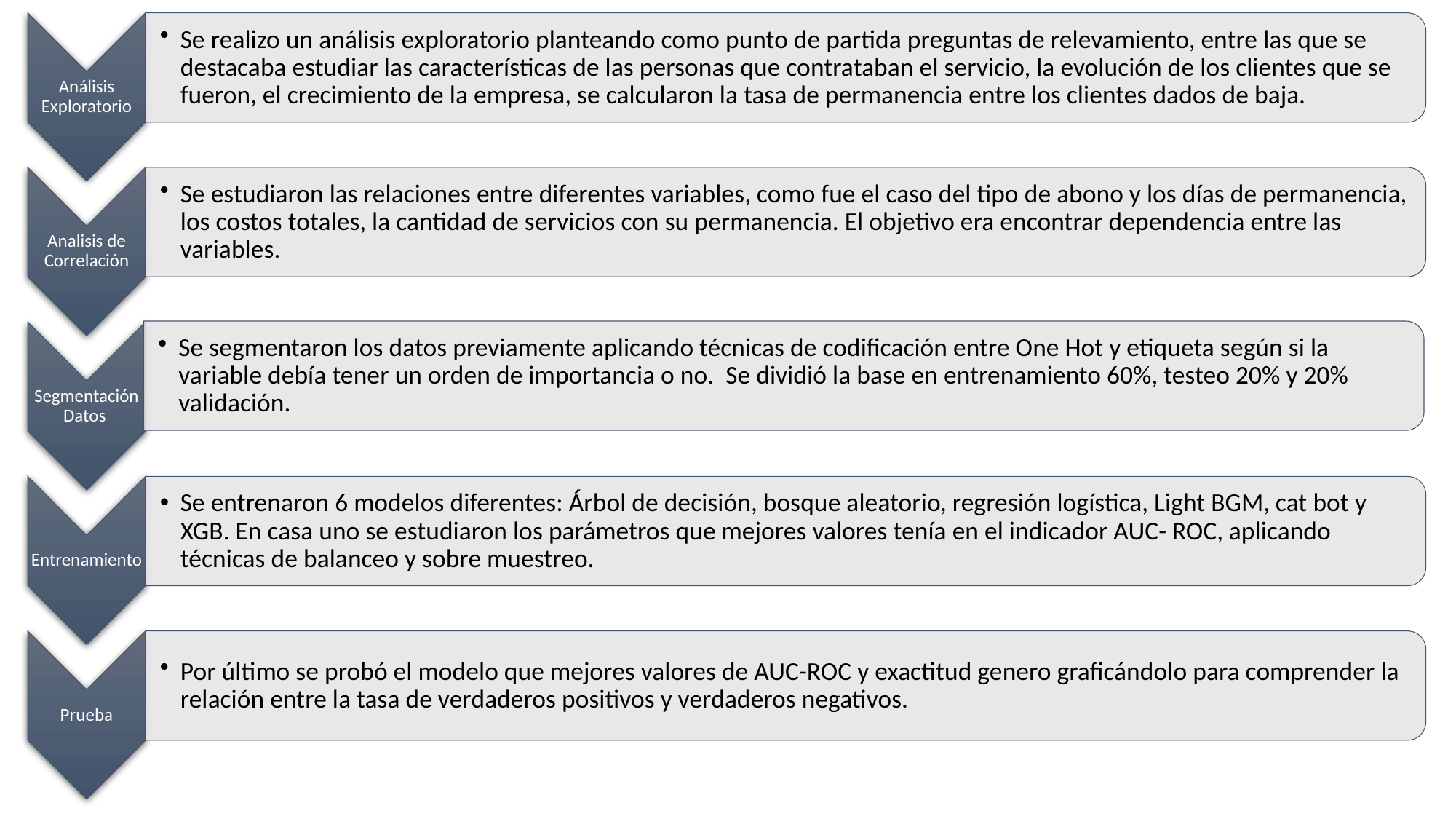

Análisis Exploratorio
Se realizo un análisis exploratorio planteando como punto de partida preguntas de relevamiento, entre las que se destacaba estudiar las características de las personas que contrataban el servicio, la evolución de los clientes que se fueron, el crecimiento de la empresa, se calcularon la tasa de permanencia entre los clientes dados de baja.
Analisis de Correlación
Se estudiaron las relaciones entre diferentes variables, como fue el caso del tipo de abono y los días de permanencia, los costos totales, la cantidad de servicios con su permanencia. El objetivo era encontrar dependencia entre las variables.
Segmentación Datos
Se segmentaron los datos previamente aplicando técnicas de codificación entre One Hot y etiqueta según si la variable debía tener un orden de importancia o no.  Se dividió la base en entrenamiento 60%, testeo 20% y 20% validación.
Entrenamiento
Se entrenaron 6 modelos diferentes: Árbol de decisión, bosque aleatorio, regresión logística, Light BGM, cat bot y XGB. En casa uno se estudiaron los parámetros que mejores valores tenía en el indicador AUC- ROC, aplicando técnicas de balanceo y sobre muestreo.
Prueba
Por último se probó el modelo que mejores valores de AUC-ROC y exactitud genero graficándolo para comprender la relación entre la tasa de verdaderos positivos y verdaderos negativos.